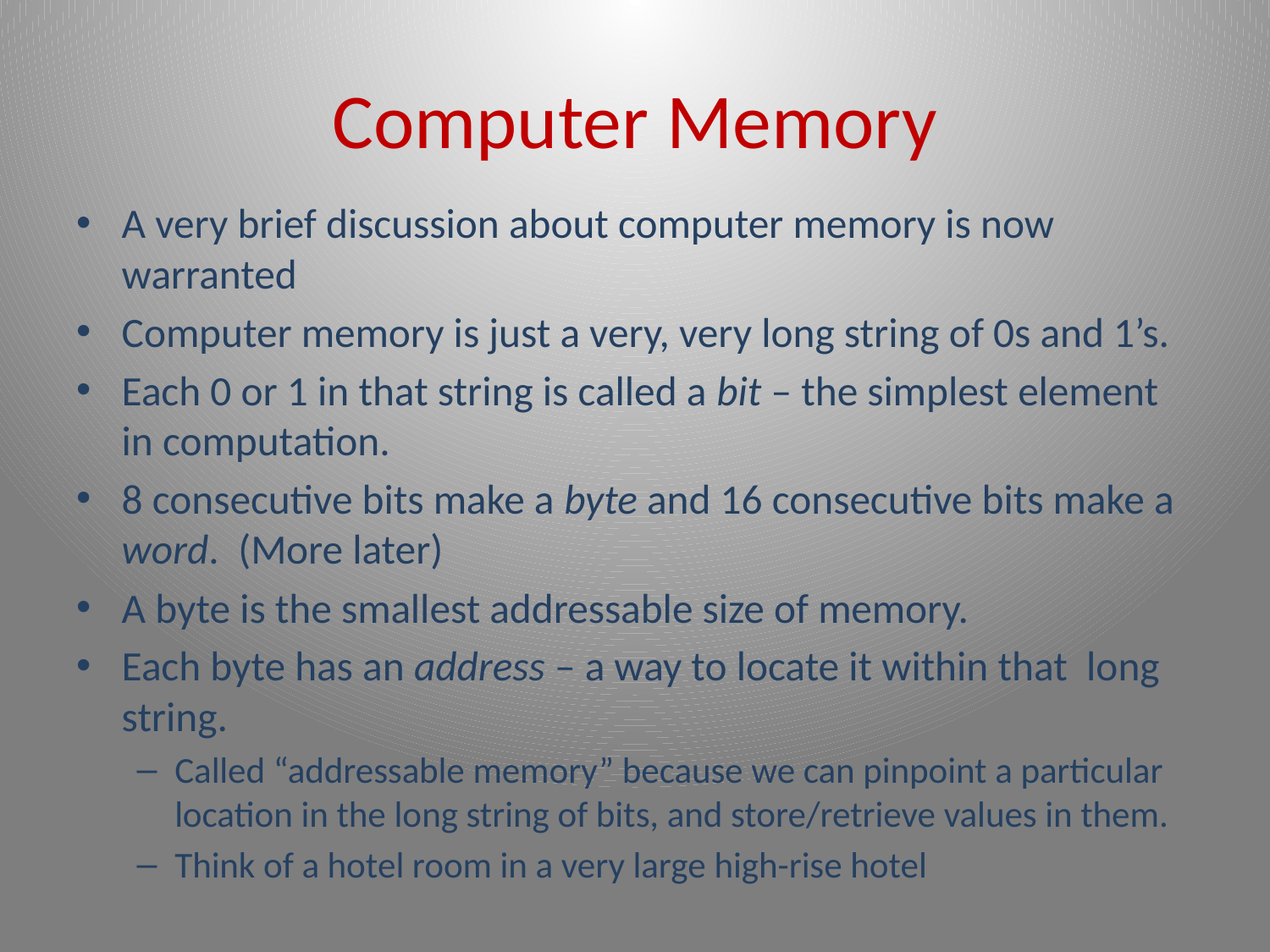

# Computer Memory
A very brief discussion about computer memory is now warranted
Computer memory is just a very, very long string of 0s and 1’s.
Each 0 or 1 in that string is called a bit – the simplest element in computation.
8 consecutive bits make a byte and 16 consecutive bits make a word.  (More later)
A byte is the smallest addressable size of memory.
Each byte has an address – a way to locate it within that  long string.
Called “addressable memory” because we can pinpoint a particular location in the long string of bits, and store/retrieve values in them.
Think of a hotel room in a very large high-rise hotel